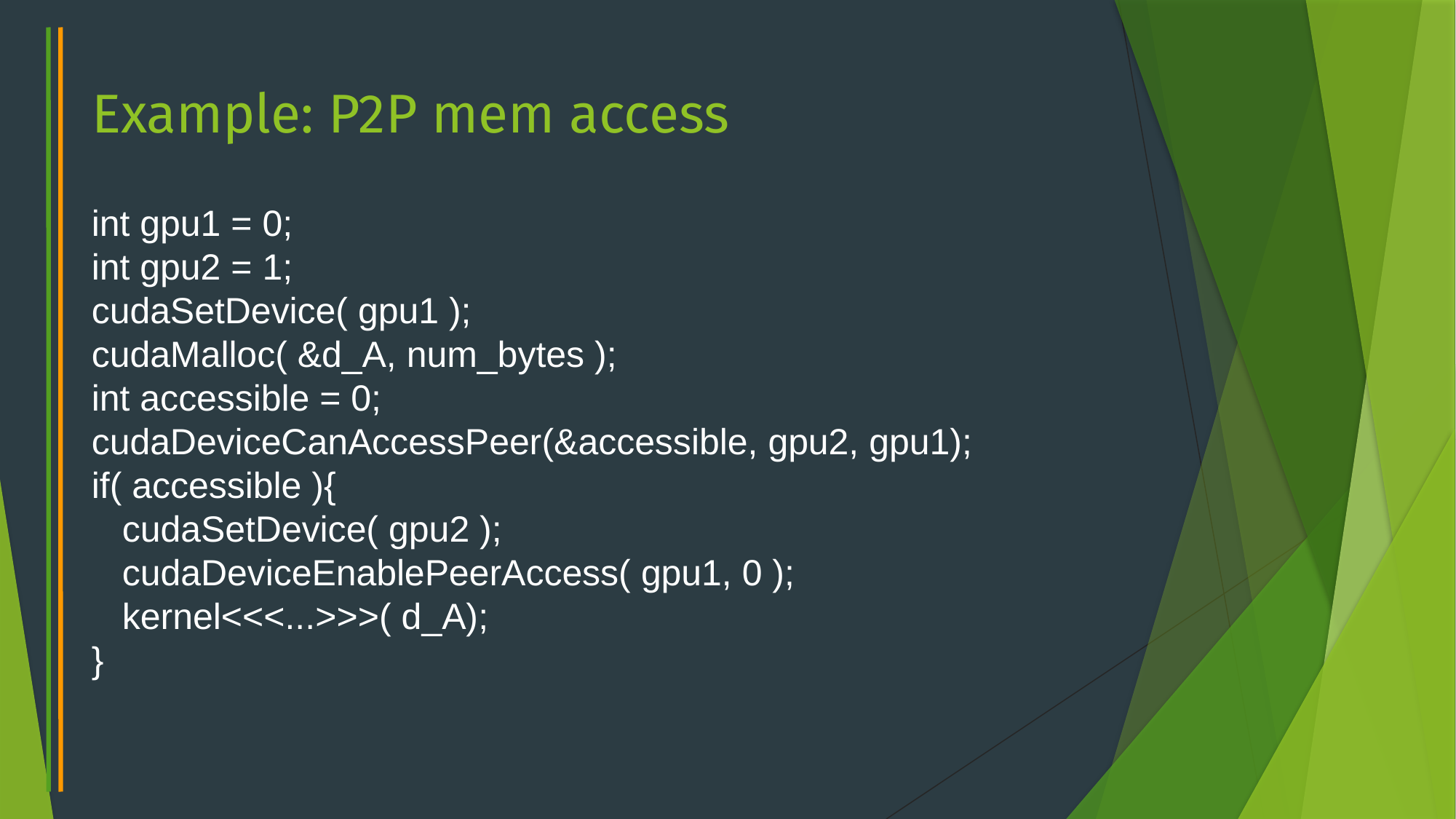

# Example: P2P mem access
int gpu1 = 0;
int gpu2 = 1;
cudaSetDevice( gpu1 );
cudaMalloc( &d_A, num_bytes );
int accessible = 0;
cudaDeviceCanAccessPeer(&accessible, gpu2, gpu1);
if( accessible ){
   cudaSetDevice( gpu2 );
   cudaDeviceEnablePeerAccess( gpu1, 0 );
   kernel<<<...>>>( d_A);
}